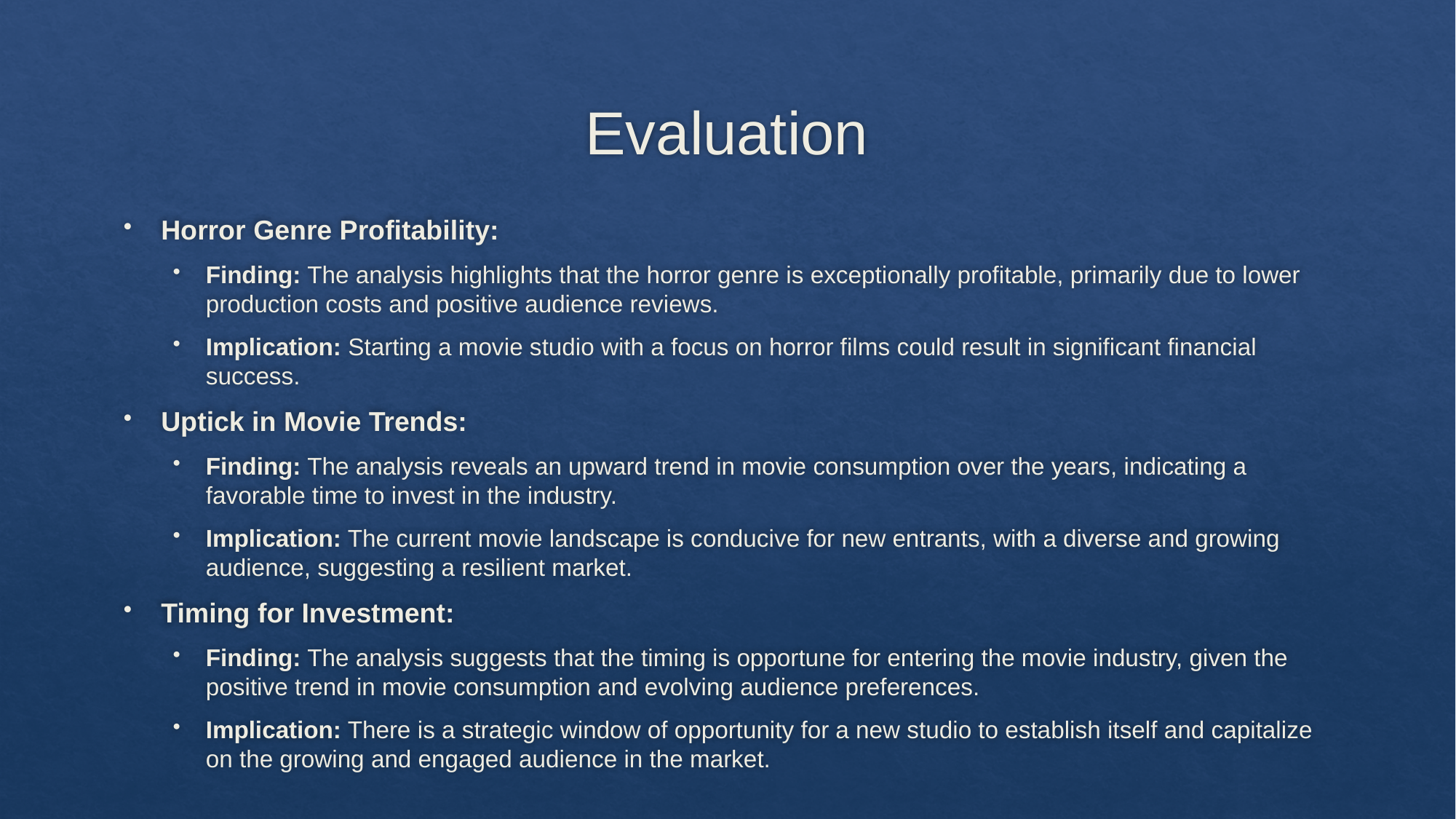

# Evaluation
Horror Genre Profitability:
Finding: The analysis highlights that the horror genre is exceptionally profitable, primarily due to lower production costs and positive audience reviews.
Implication: Starting a movie studio with a focus on horror films could result in significant financial success.
Uptick in Movie Trends:
Finding: The analysis reveals an upward trend in movie consumption over the years, indicating a favorable time to invest in the industry.
Implication: The current movie landscape is conducive for new entrants, with a diverse and growing audience, suggesting a resilient market.
Timing for Investment:
Finding: The analysis suggests that the timing is opportune for entering the movie industry, given the positive trend in movie consumption and evolving audience preferences.
Implication: There is a strategic window of opportunity for a new studio to establish itself and capitalize on the growing and engaged audience in the market.